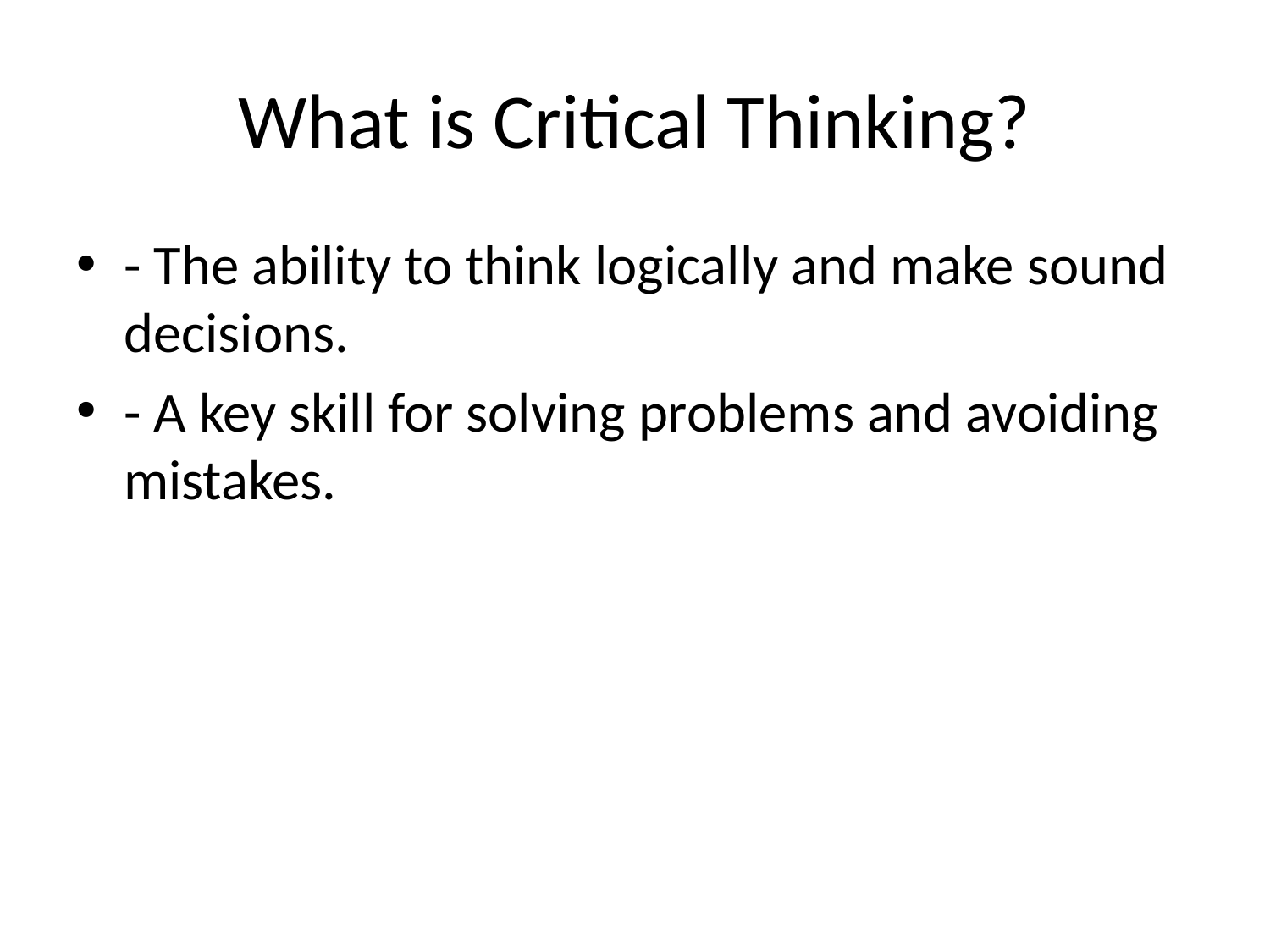

# What is Critical Thinking?
- The ability to think logically and make sound decisions.
- A key skill for solving problems and avoiding mistakes.